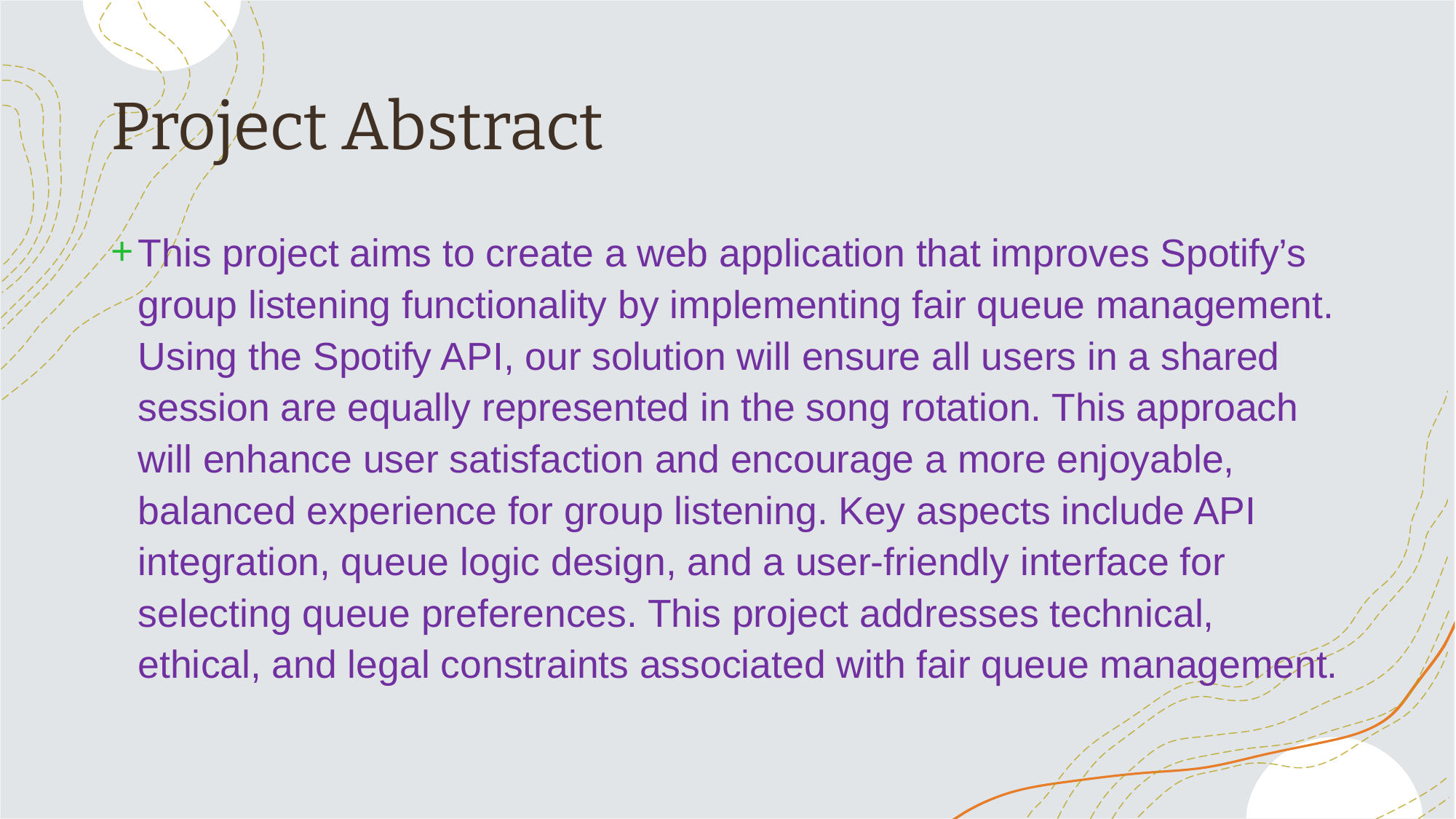

# Project Abstract
This project aims to create a web application that improves Spotify’s group listening functionality by implementing fair queue management. Using the Spotify API, our solution will ensure all users in a shared session are equally represented in the song rotation. This approach will enhance user satisfaction and encourage a more enjoyable, balanced experience for group listening. Key aspects include API integration, queue logic design, and a user-friendly interface for selecting queue preferences. This project addresses technical, ethical, and legal constraints associated with fair queue management.